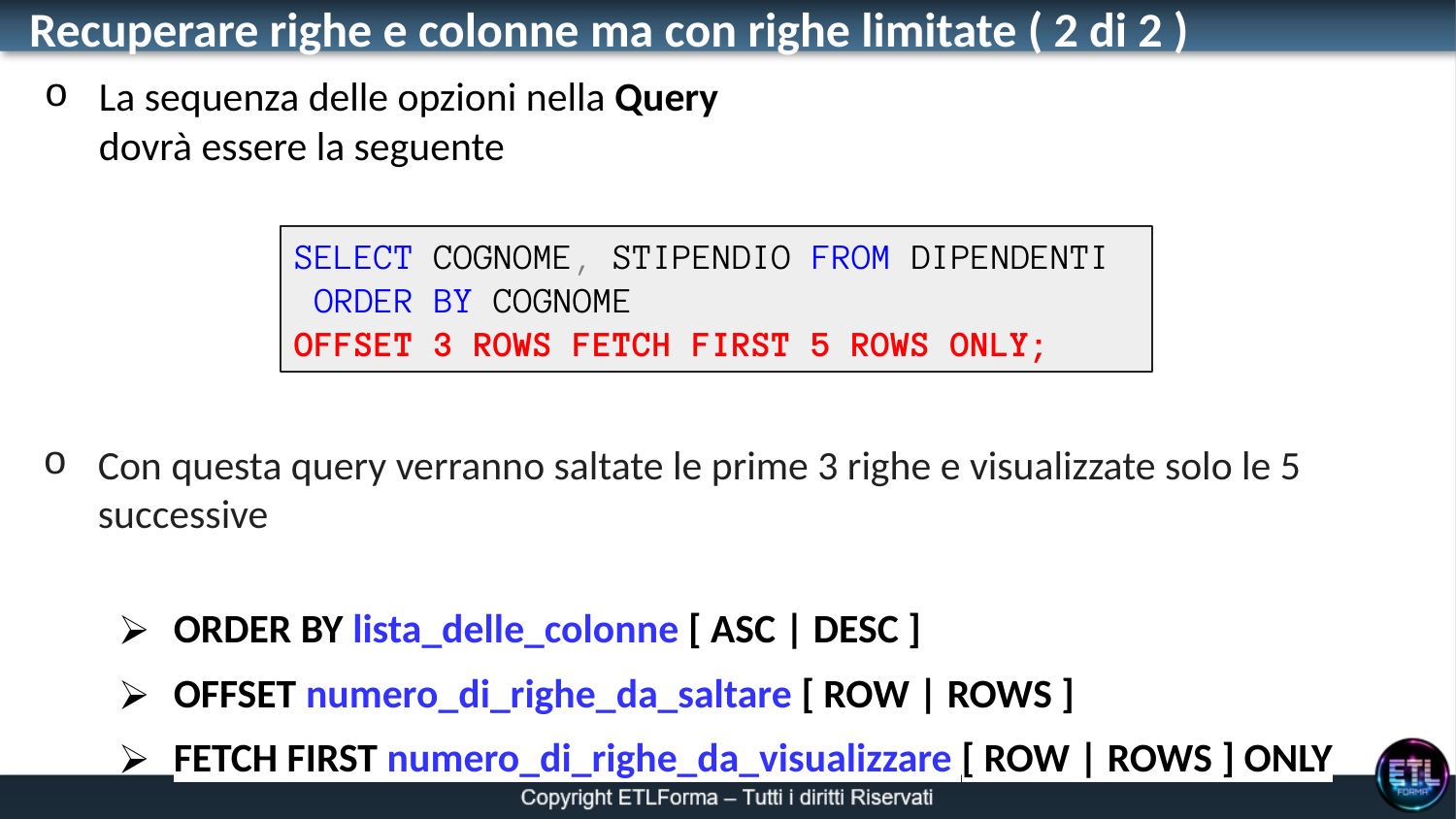

Recuperare righe e colonne ma con righe limitate ( 2 di 2 )
La sequenza delle opzioni nella Query dovrà essere la seguente
SELECT COGNOME, STIPENDIO FROM DIPENDENTI
 ORDER BY COGNOME
OFFSET 3 ROWS FETCH FIRST 5 ROWS ONLY;
Con questa query verranno saltate le prime 3 righe e visualizzate solo le 5 successive

ORDER BY lista_delle_colonne [ ASC | DESC ]
OFFSET numero_di_righe_da_saltare [ ROW | ROWS ]
FETCH FIRST numero_di_righe_da_visualizzare [ ROW | ROWS ] ONLY